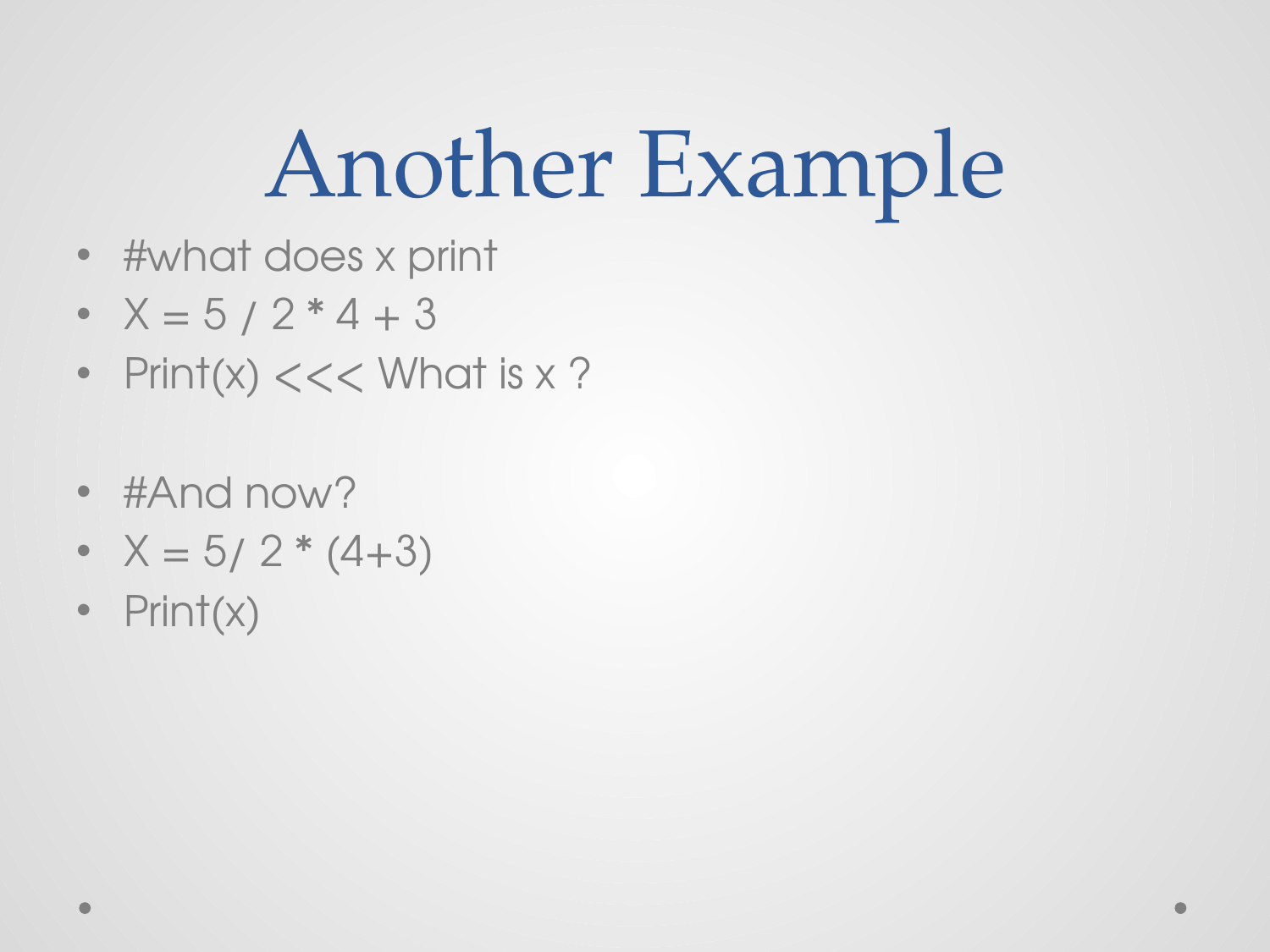

# Another Example
#what does x print
X = 5 / 2 * 4 + 3
Print(x) <<< What is x ?

#And now?
X = 5/ 2 * (4+3)
Print(x)